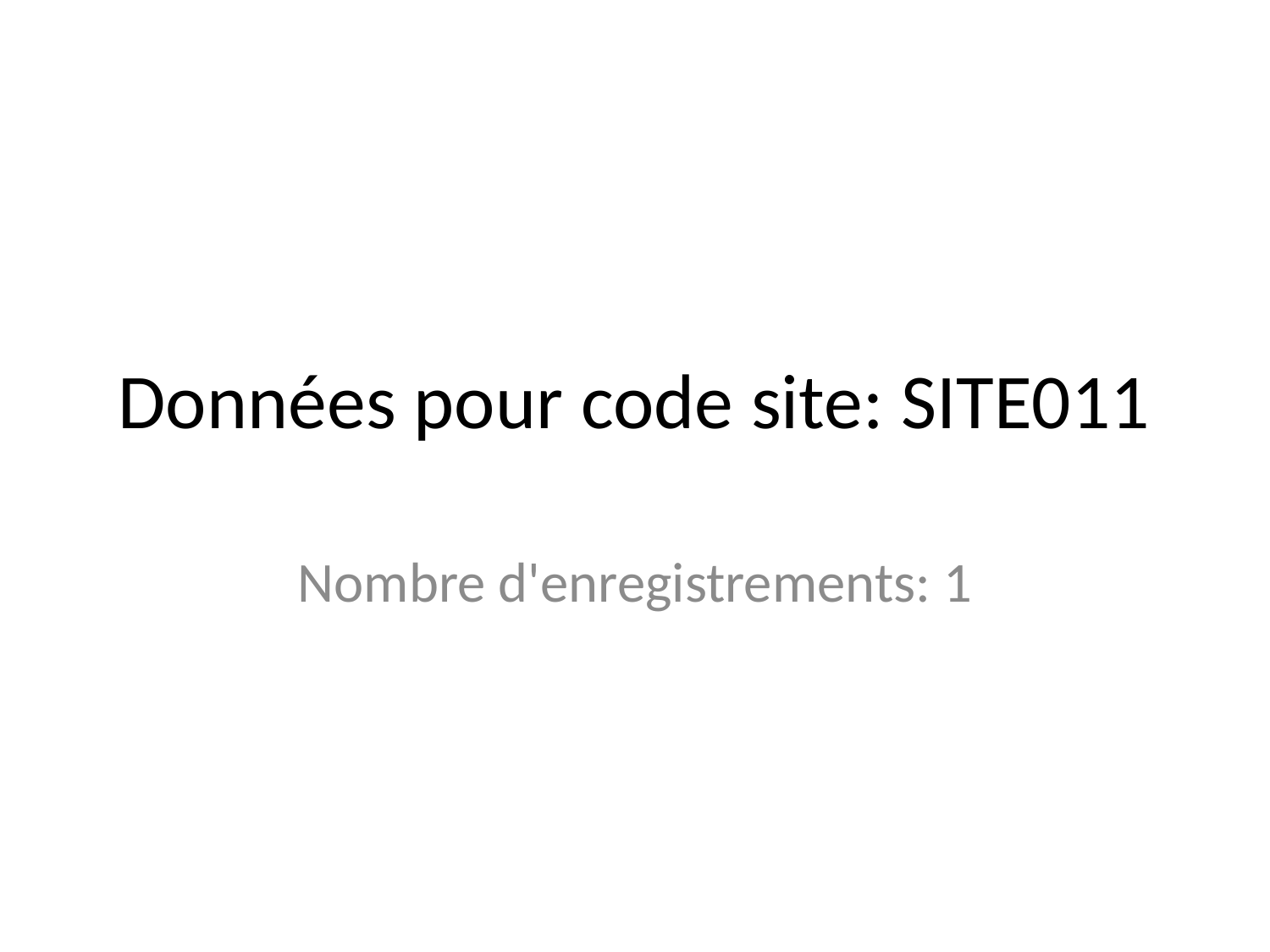

# Données pour code site: SITE011
Nombre d'enregistrements: 1